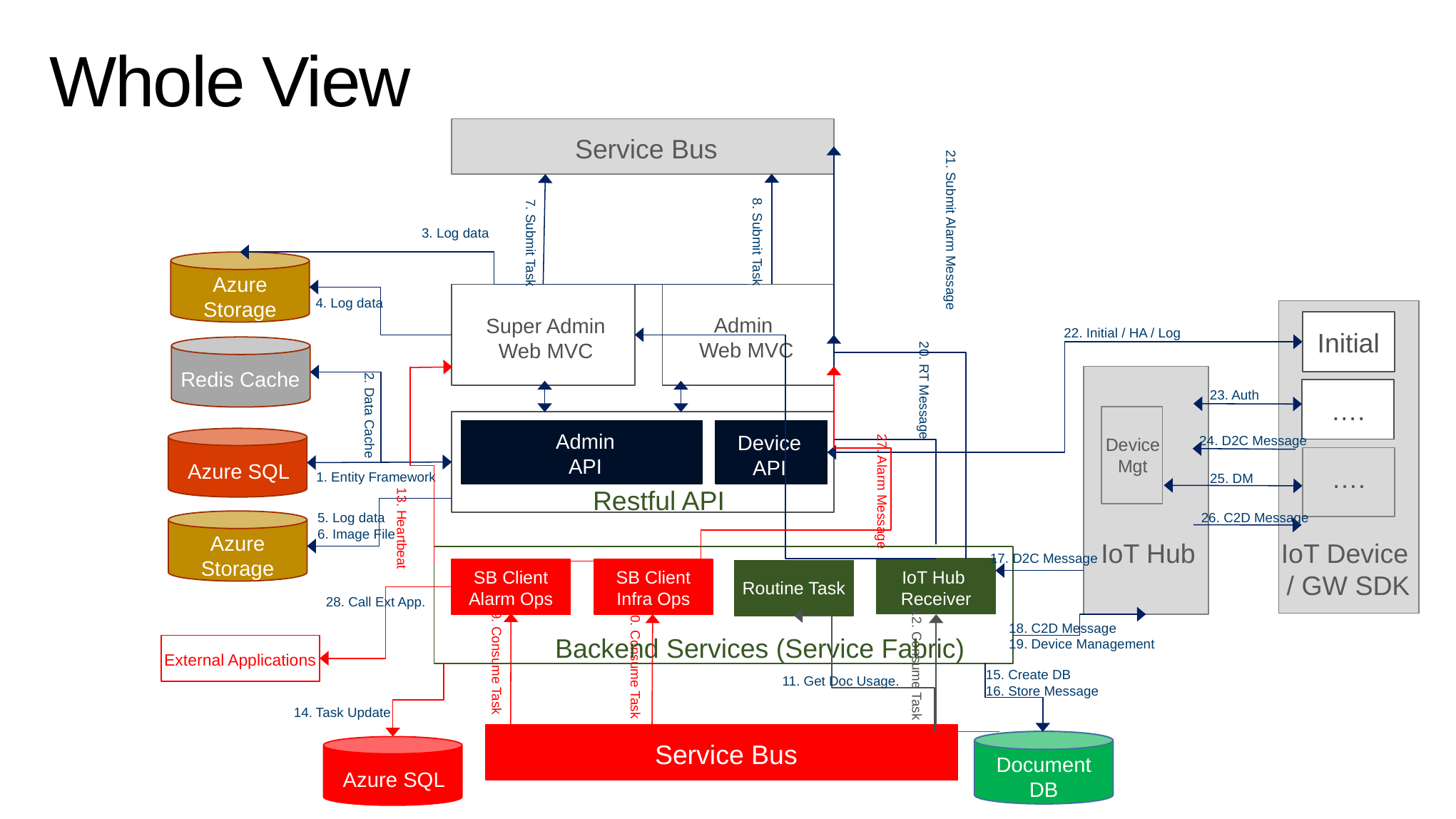

# Whole View

Service Bus
21. Submit Alarm Message
3. Log data
8. Submit Task
7. Submit Task

Azure
Storage

Super Admin
Web MVC

Admin
Web MVC
4. Log data

Initial
22. Initial / HA / Log

Redis Cache

Device
Mgt
IoT Hub
20. RT Message

….
23. Auth
2. Data Cache

Device
API
Admin
API
24. D2C Message

Azure SQL

….
1. Entity Framework
25. DM
27. Alarm Message
Restful API
26. C2D Message
5. Log data
6. Image File

Azure
Storage
13. Heartbeat
IoT Device
/ GW SDK
17. D2C Message

IoT Hub
Receiver

SB Client
Alarm Ops

SB Client
Infra Ops
28. Call Ext App.
18. C2D Message
19. Device Management
Backend Services (Service Fabric)

External Applications
9. Consume Task
10. Consume Task
12. Consume Task
15. Create DB
16. Store Message
14. Task Update

Service Bus

Azure SQL
Document
DB

Routine Task
11. Get Doc Usage.